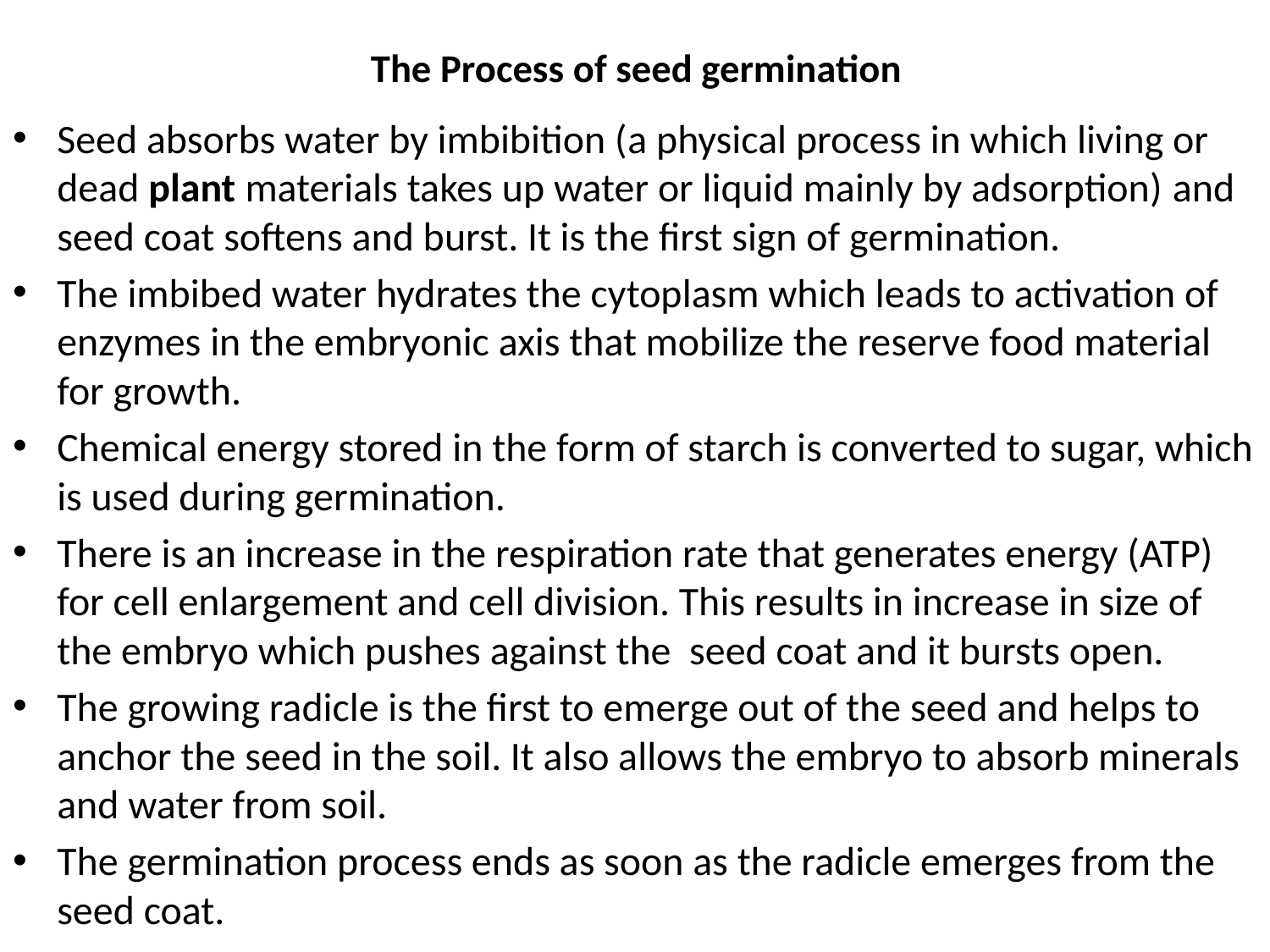

# The Process of seed germination
Seed absorbs water by imbibition (a physical process in which living or dead plant materials takes up water or liquid mainly by adsorption) and seed coat softens and burst. It is the first sign of germination.
The imbibed water hydrates the cytoplasm which leads to activation of enzymes in the embryonic axis that mobilize the reserve food material for growth.
Chemical energy stored in the form of starch is converted to sugar, which is used during germination.
There is an increase in the respiration rate that generates energy (ATP) for cell enlargement and cell division. This results in increase in size of the embryo which pushes against the  seed coat and it bursts open.
The growing radicle is the first to emerge out of the seed and helps to anchor the seed in the soil. It also allows the embryo to absorb minerals and water from soil.
The germination process ends as soon as the radicle emerges from the seed coat.